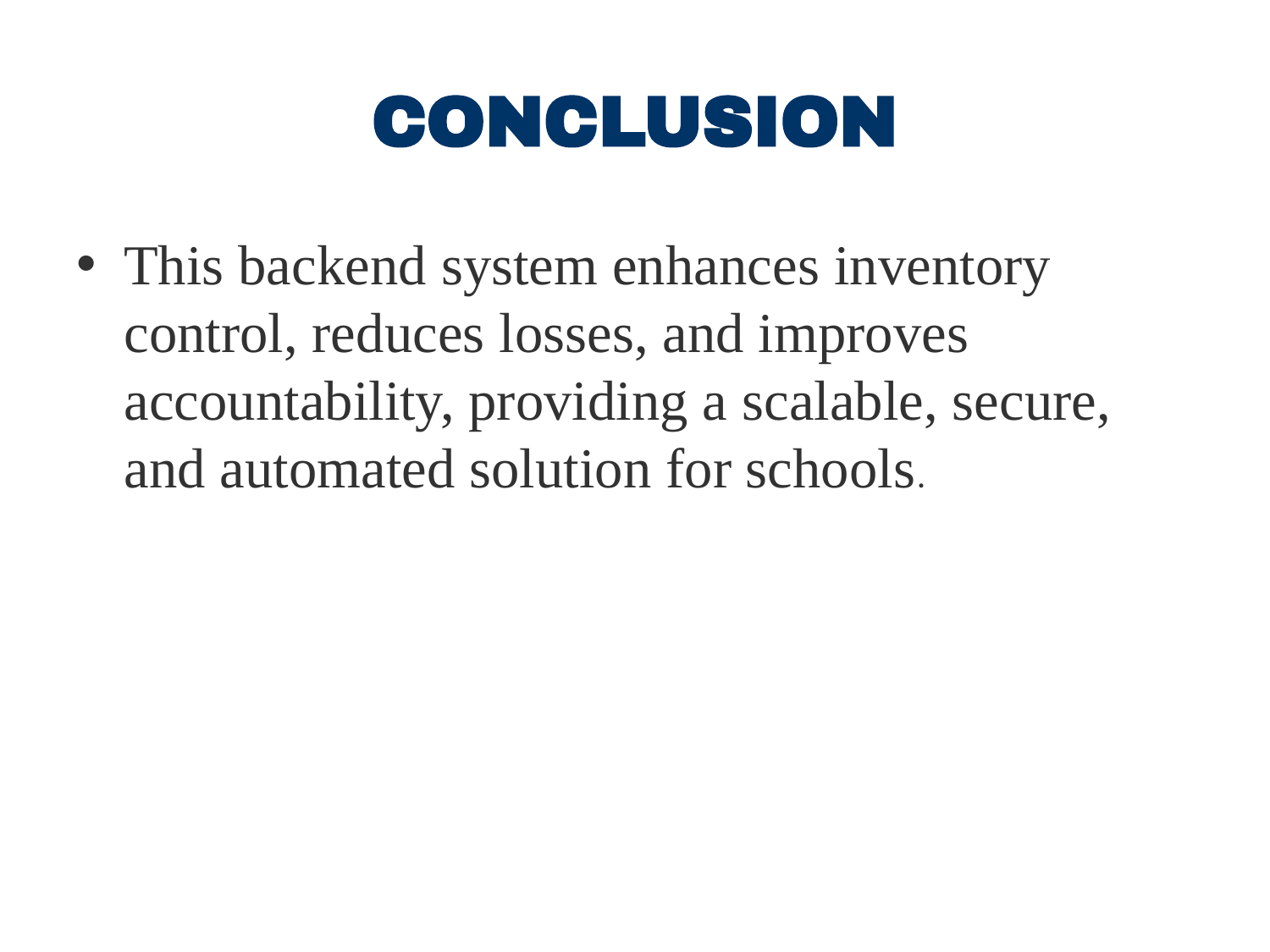

# CONCLUSION
This backend system enhances inventory control, reduces losses, and improves accountability, providing a scalable, secure, and automated solution for schools.